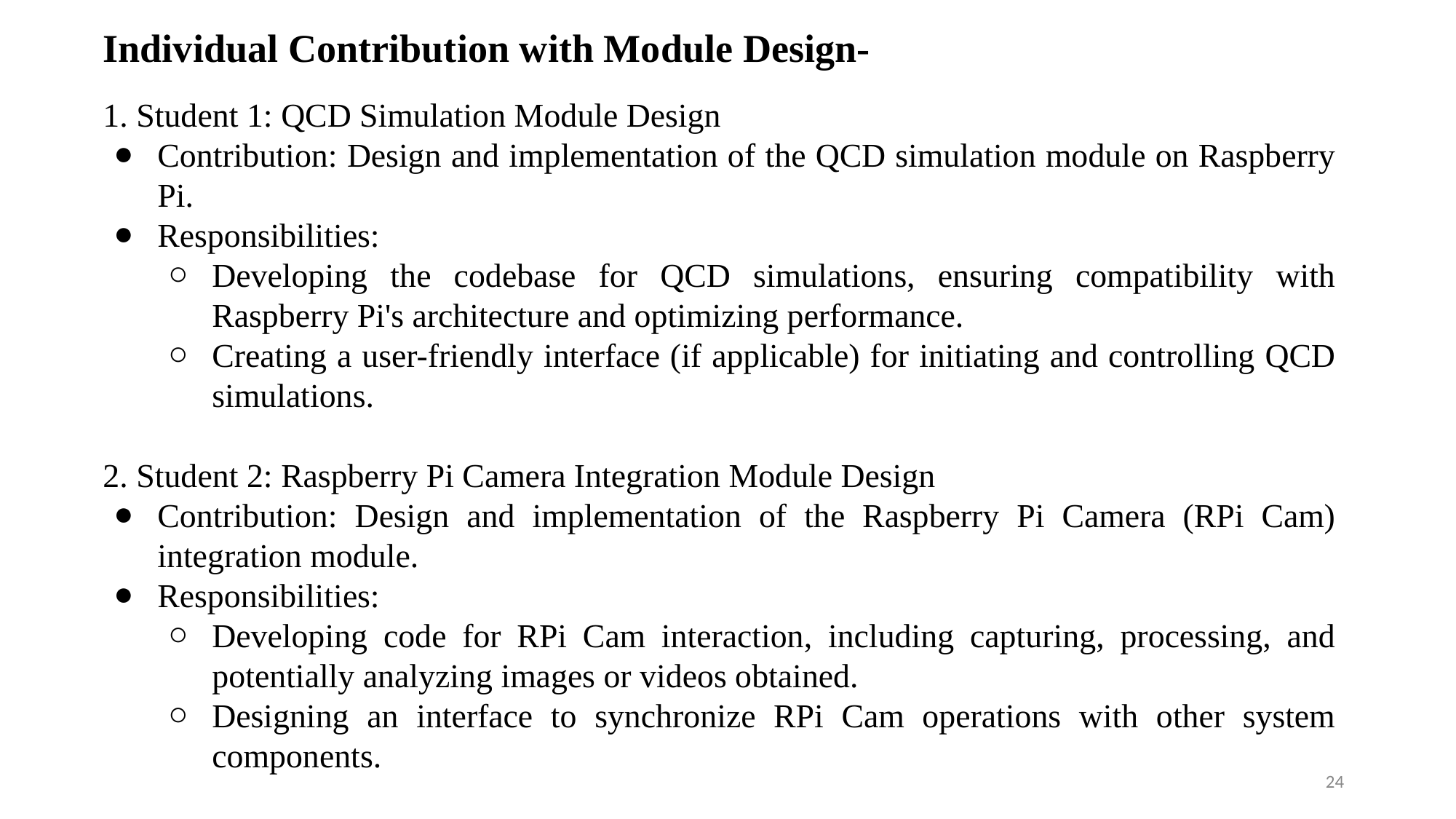

# Individual Contribution with Module Design-

1. Student 1: QCD Simulation Module Design
Contribution: Design and implementation of the QCD simulation module on Raspberry Pi.
Responsibilities:
Developing the codebase for QCD simulations, ensuring compatibility with Raspberry Pi's architecture and optimizing performance.
Creating a user-friendly interface (if applicable) for initiating and controlling QCD simulations.

2. Student 2: Raspberry Pi Camera Integration Module Design
Contribution: Design and implementation of the Raspberry Pi Camera (RPi Cam) integration module.
Responsibilities:
Developing code for RPi Cam interaction, including capturing, processing, and potentially analyzing images or videos obtained.
Designing an interface to synchronize RPi Cam operations with other system components.

24